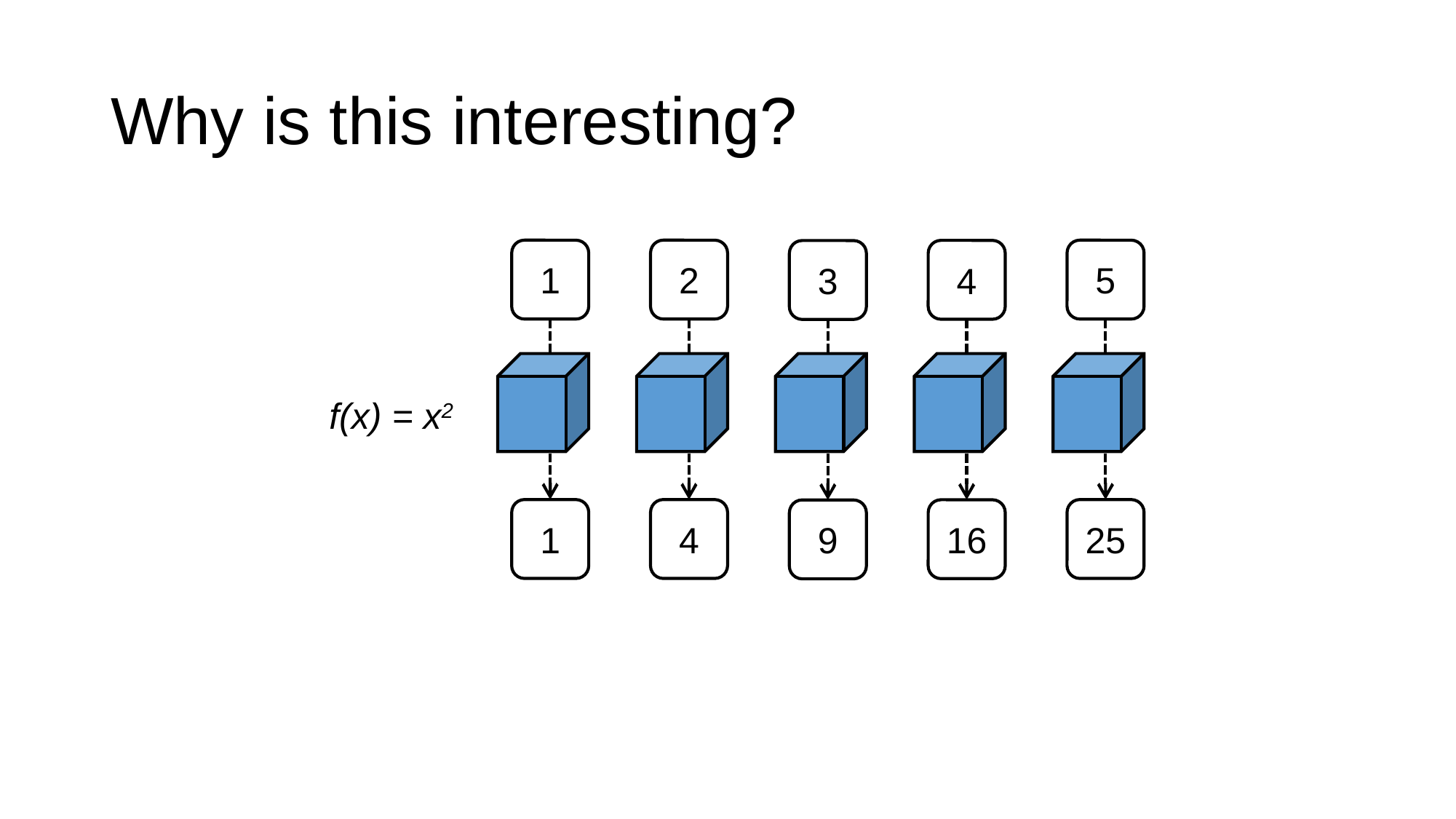

# Why is this interesting?
1
2
5
4
3

f(x) = x2
1
4
25
16
9